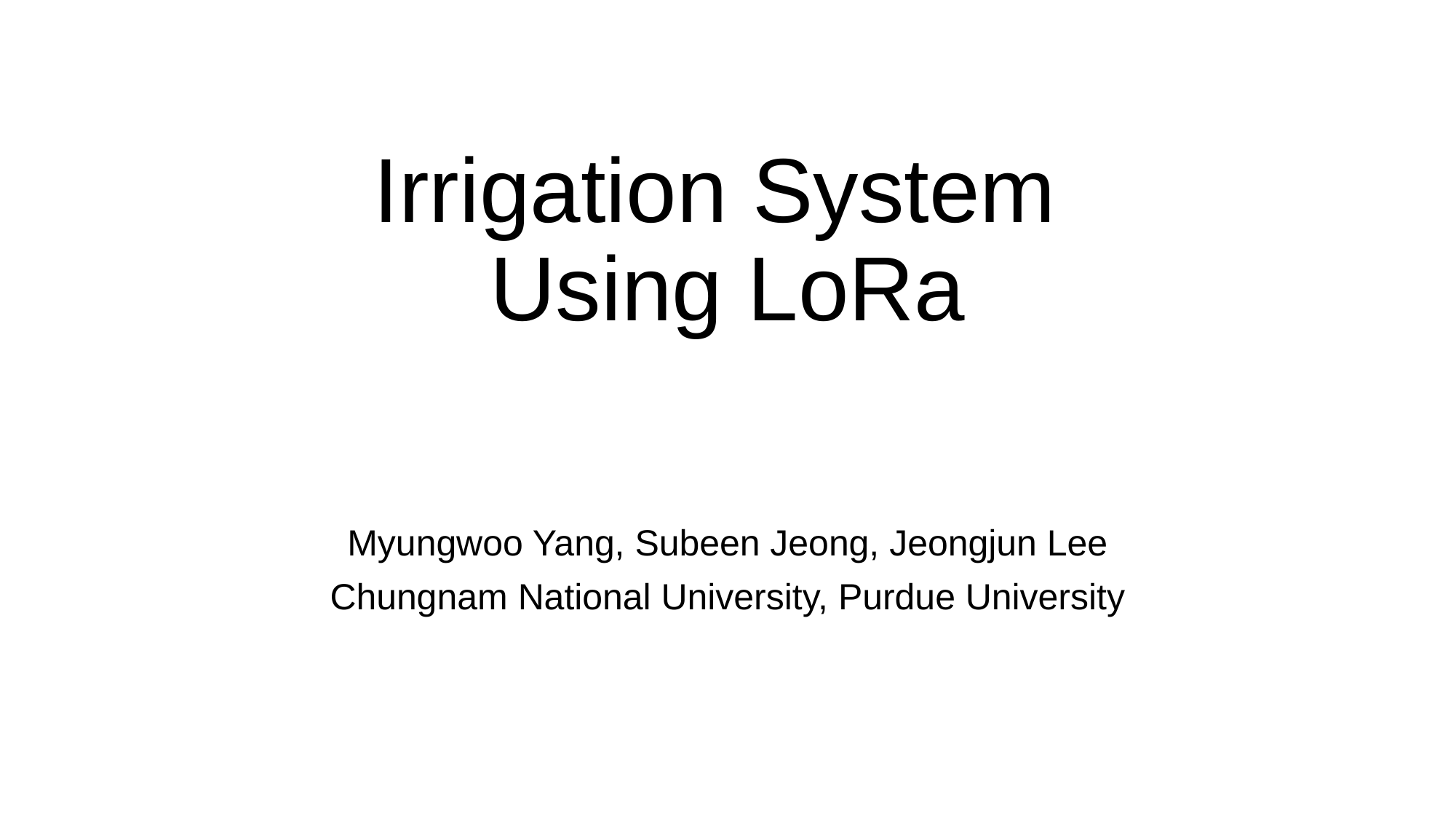

# Irrigation System Using LoRa
Myungwoo Yang, Subeen Jeong, Jeongjun Lee
Chungnam National University, Purdue University